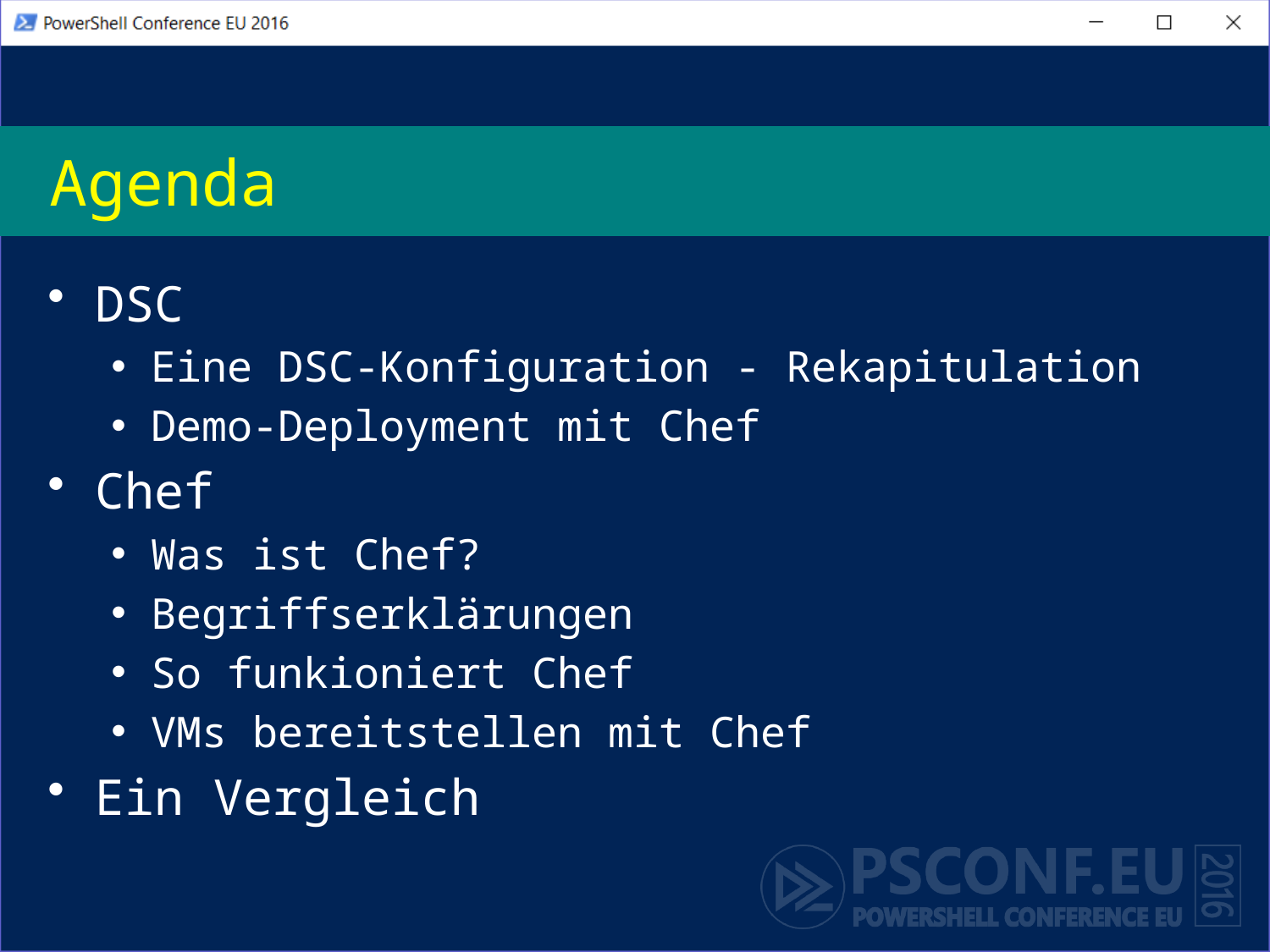

# Agenda
DSC
Eine DSC-Konfiguration - Rekapitulation
Demo-Deployment mit Chef
Chef
Was ist Chef?
Begriffserklärungen
So funkioniert Chef
VMs bereitstellen mit Chef
Ein Vergleich